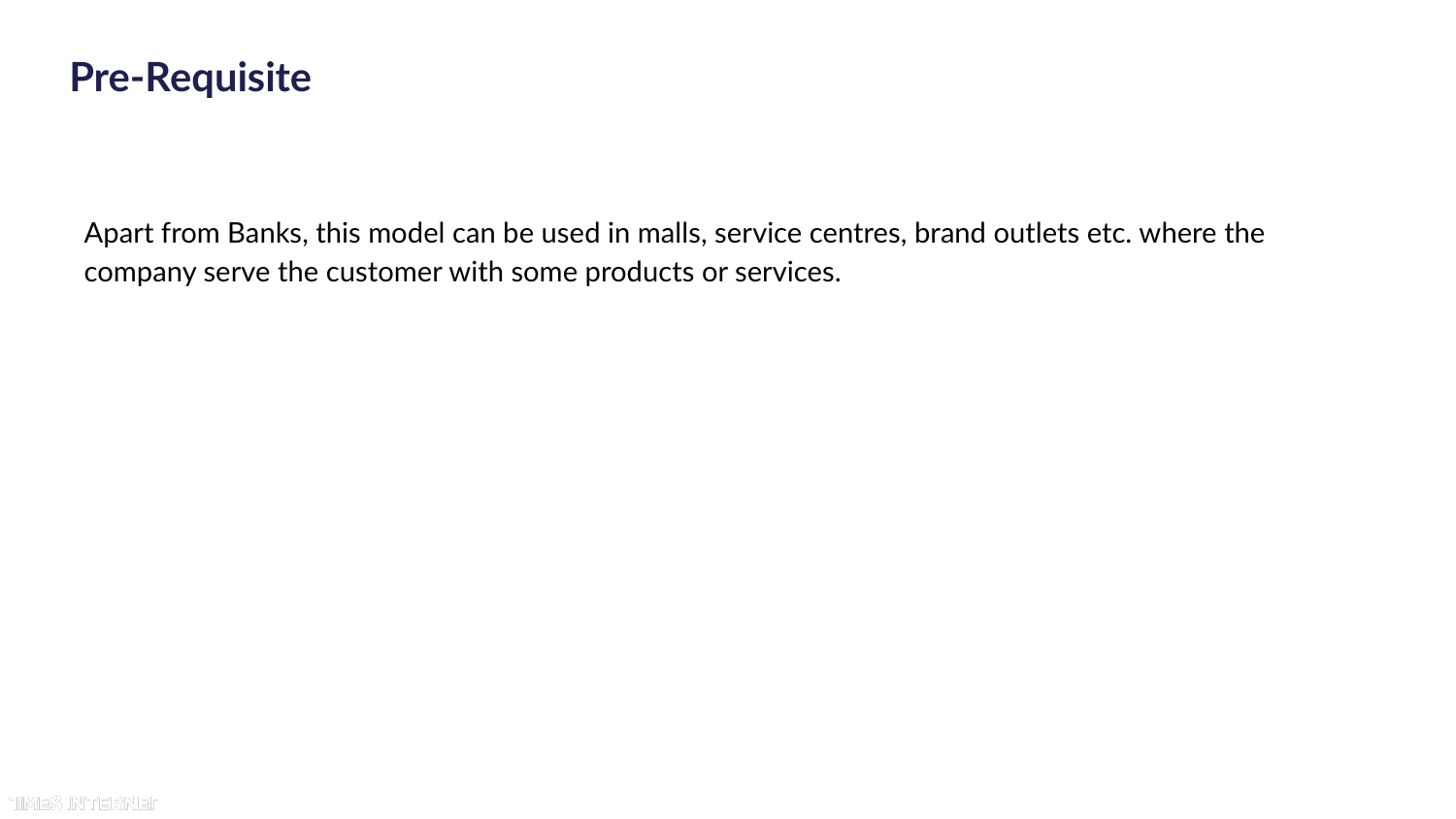

# Pre-Requisite
Apart from Banks, this model can be used in malls, service centres, brand outlets etc. where the company serve the customer with some products or services.